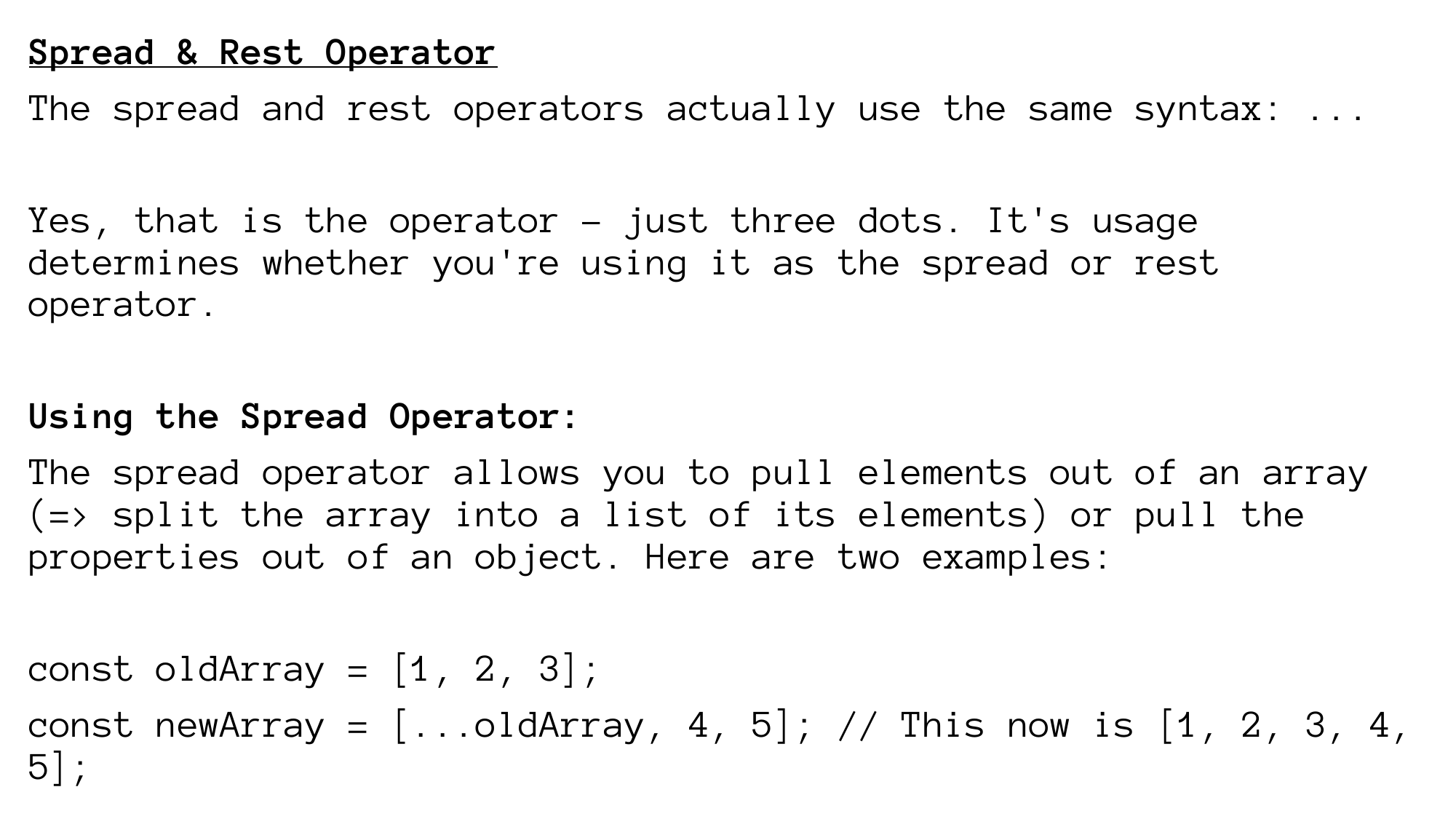

Spread & Rest Operator
The spread and rest operators actually use the same syntax: ...

Yes, that is the operator - just three dots. It's usage determines whether you're using it as the spread or rest operator.

Using the Spread Operator:
The spread operator allows you to pull elements out of an array (=> split the array into a list of its elements) or pull the properties out of an object. Here are two examples:

const oldArray = [1, 2, 3];
const newArray = [...oldArray, 4, 5]; // This now is [1, 2, 3, 4, 5];